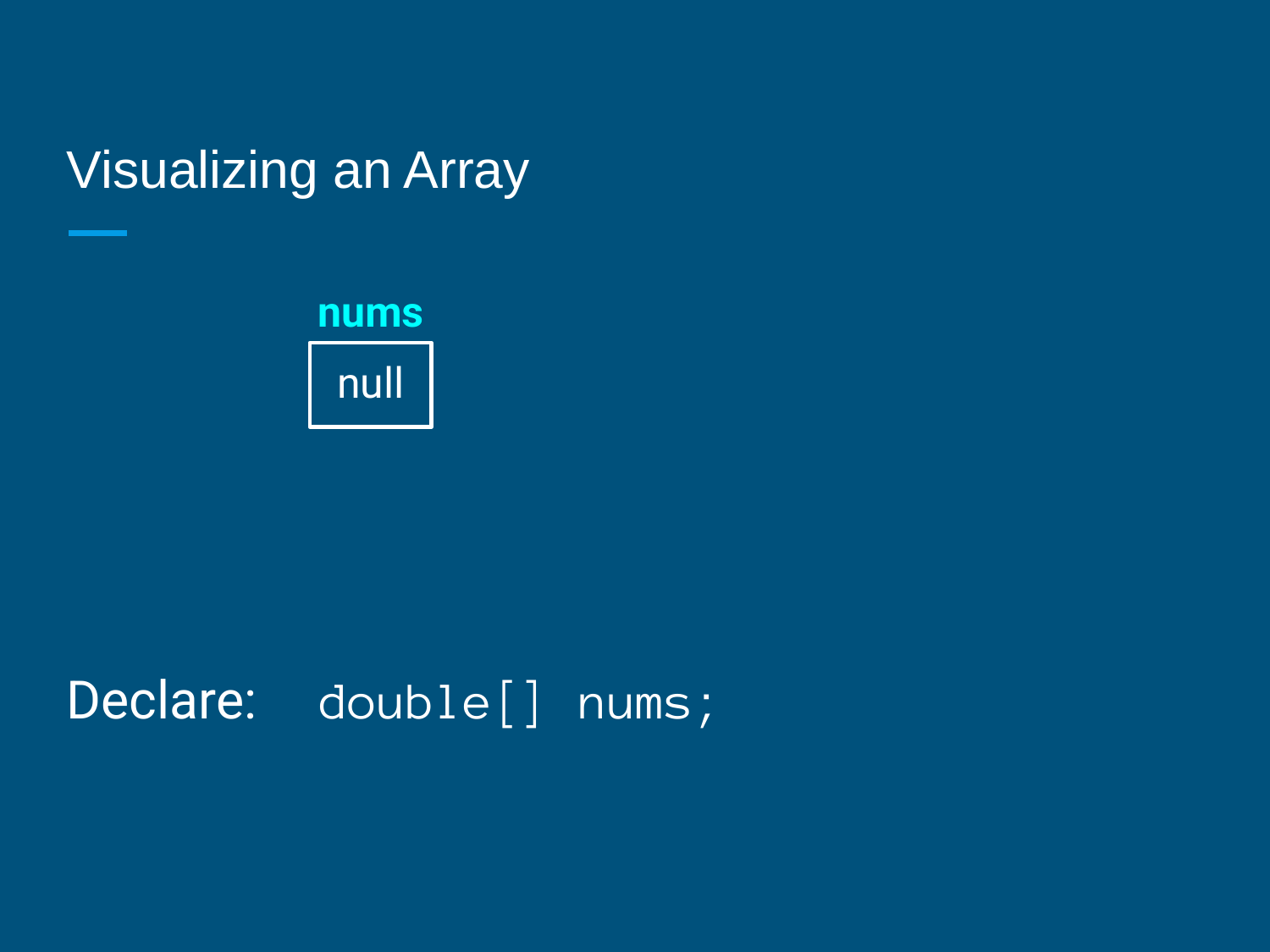

# Visualizing an Array
nums
null
Declare:	double[] nums;